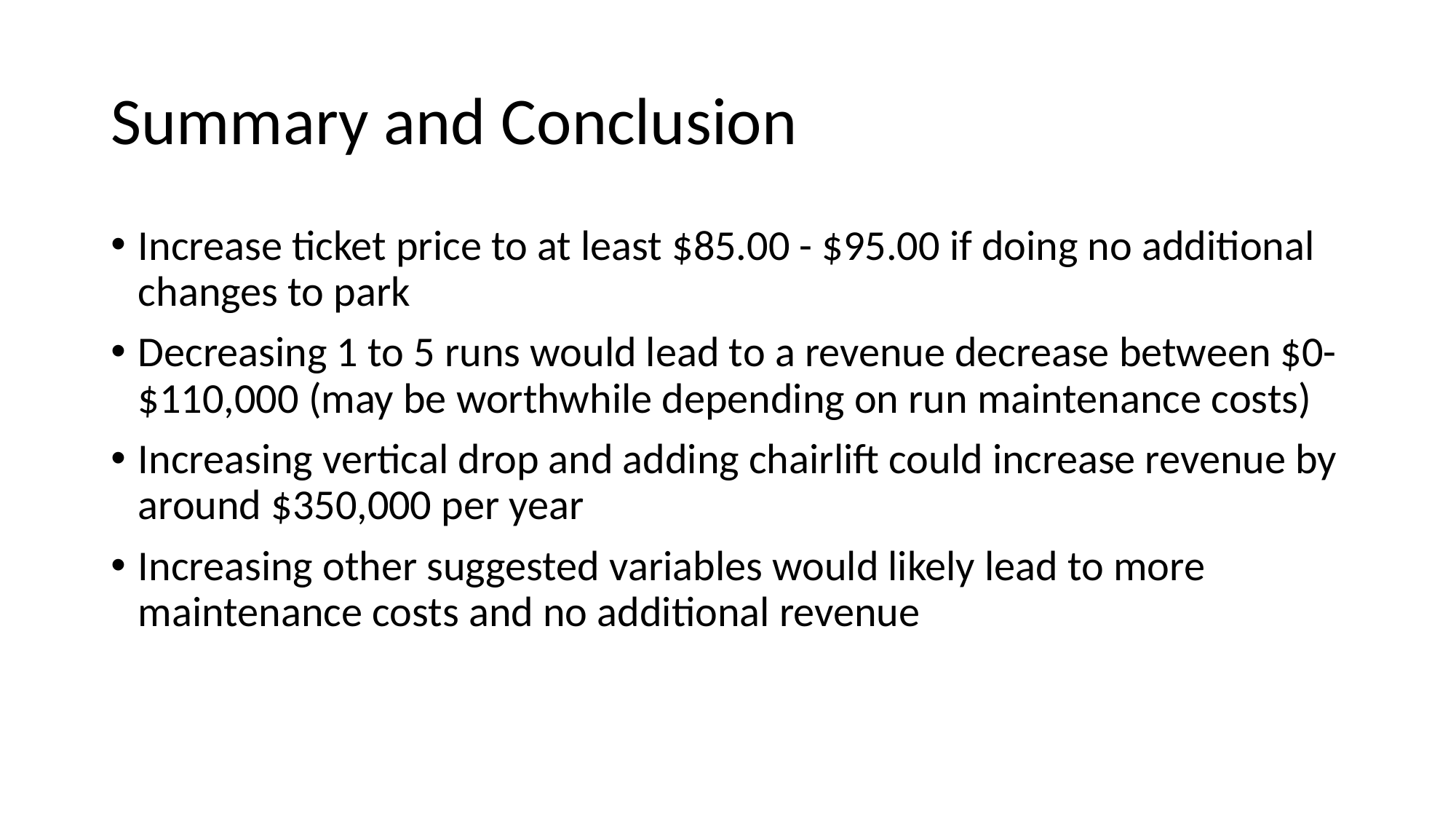

# Summary and Conclusion
Increase ticket price to at least $85.00 - $95.00 if doing no additional changes to park
Decreasing 1 to 5 runs would lead to a revenue decrease between $0-$110,000 (may be worthwhile depending on run maintenance costs)
Increasing vertical drop and adding chairlift could increase revenue by around $350,000 per year
Increasing other suggested variables would likely lead to more maintenance costs and no additional revenue